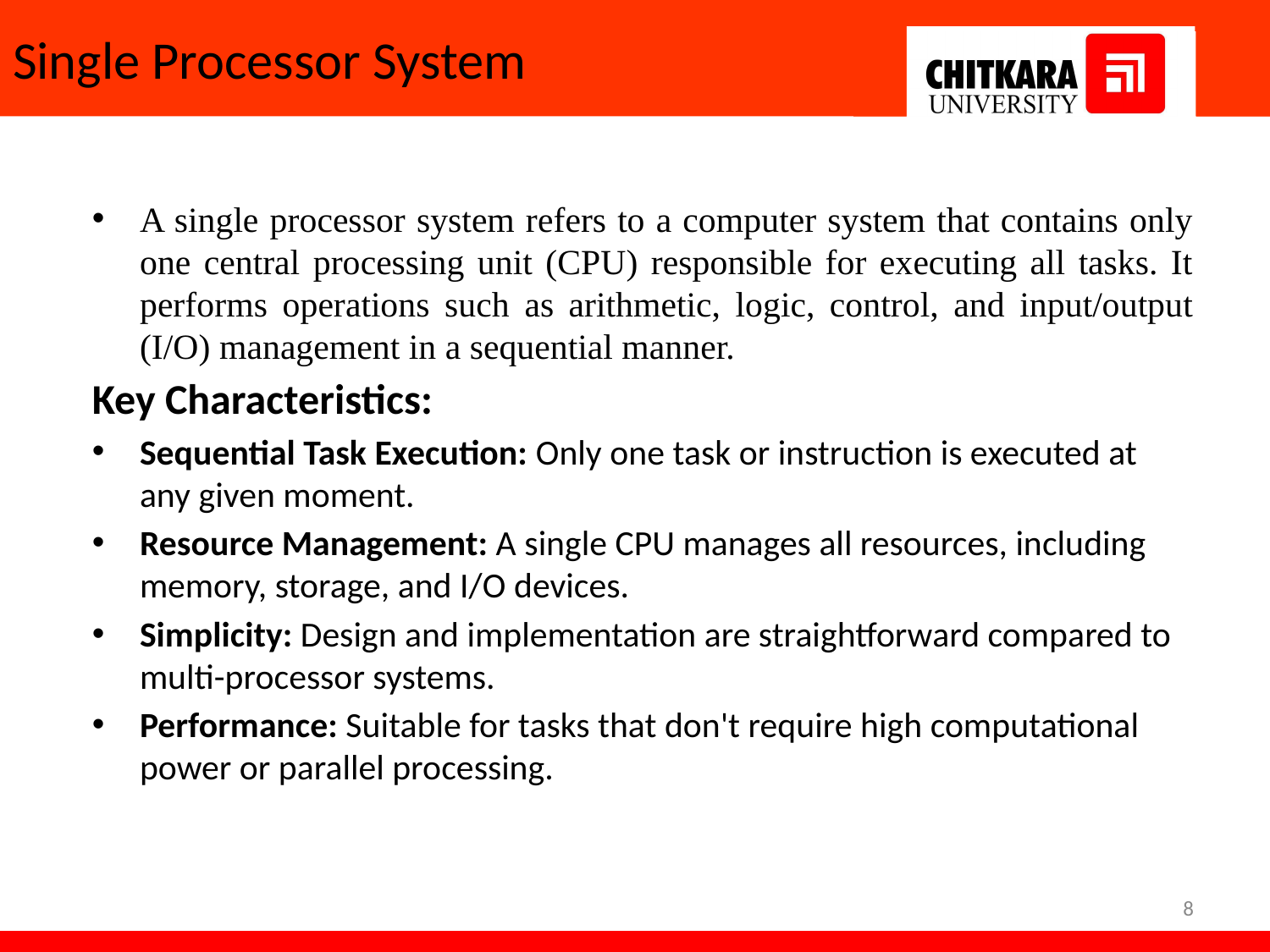

# Single Processor System
A single processor system refers to a computer system that contains only one central processing unit (CPU) responsible for executing all tasks. It performs operations such as arithmetic, logic, control, and input/output (I/O) management in a sequential manner.
Key Characteristics:
Sequential Task Execution: Only one task or instruction is executed at any given moment.
Resource Management: A single CPU manages all resources, including memory, storage, and I/O devices.
Simplicity: Design and implementation are straightforward compared to multi-processor systems.
Performance: Suitable for tasks that don't require high computational power or parallel processing.

8